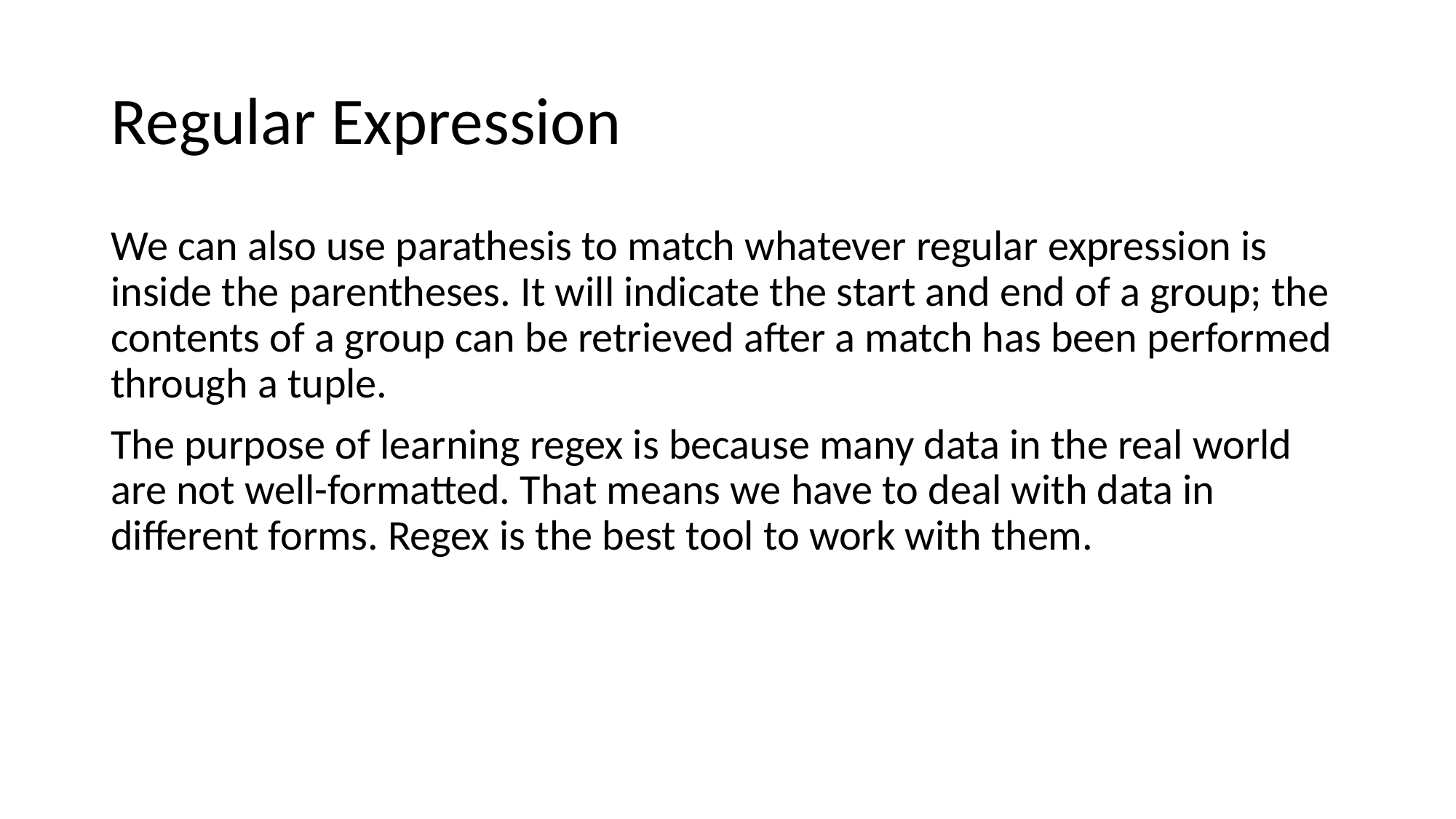

# Regular Expression
We can also use parathesis to match whatever regular expression is inside the parentheses. It will indicate the start and end of a group; the contents of a group can be retrieved after a match has been performed through a tuple.
The purpose of learning regex is because many data in the real world are not well-formatted. That means we have to deal with data in different forms. Regex is the best tool to work with them.